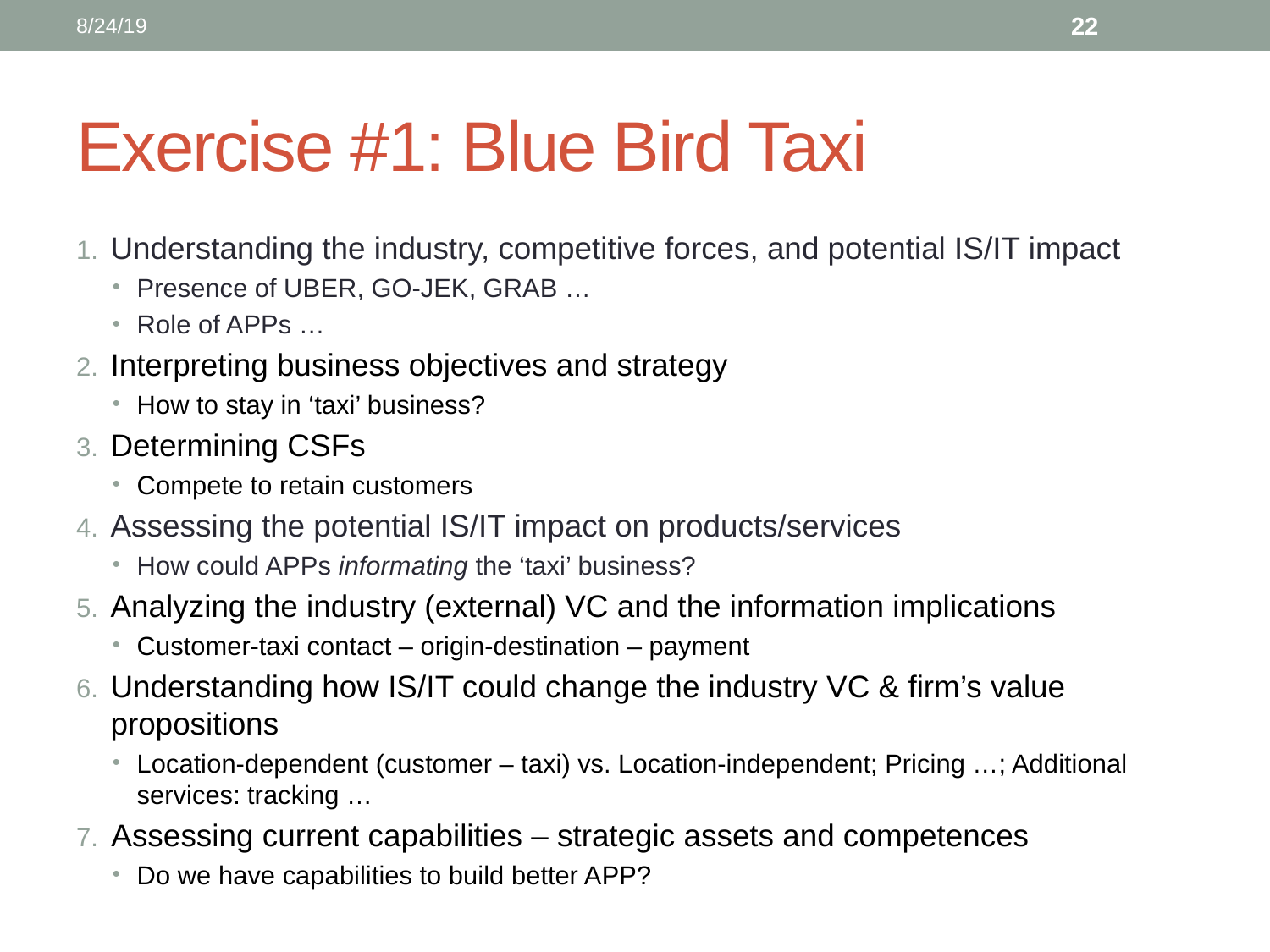

8/24/19
22
# Exercise #1: Blue Bird Taxi
Understanding the industry, competitive forces, and potential IS/IT impact
Presence of UBER, GO-JEK, GRAB …
Role of APPs …
Interpreting business objectives and strategy
How to stay in ‘taxi’ business?
Determining CSFs
Compete to retain customers
Assessing the potential IS/IT impact on products/services
How could APPs informating the ‘taxi’ business?
Analyzing the industry (external) VC and the information implications
Customer-taxi contact – origin-destination – payment
Understanding how IS/IT could change the industry VC & firm’s value propositions
Location-dependent (customer – taxi) vs. Location-independent; Pricing …; Additional services: tracking …
Assessing current capabilities – strategic assets and competences
Do we have capabilities to build better APP?